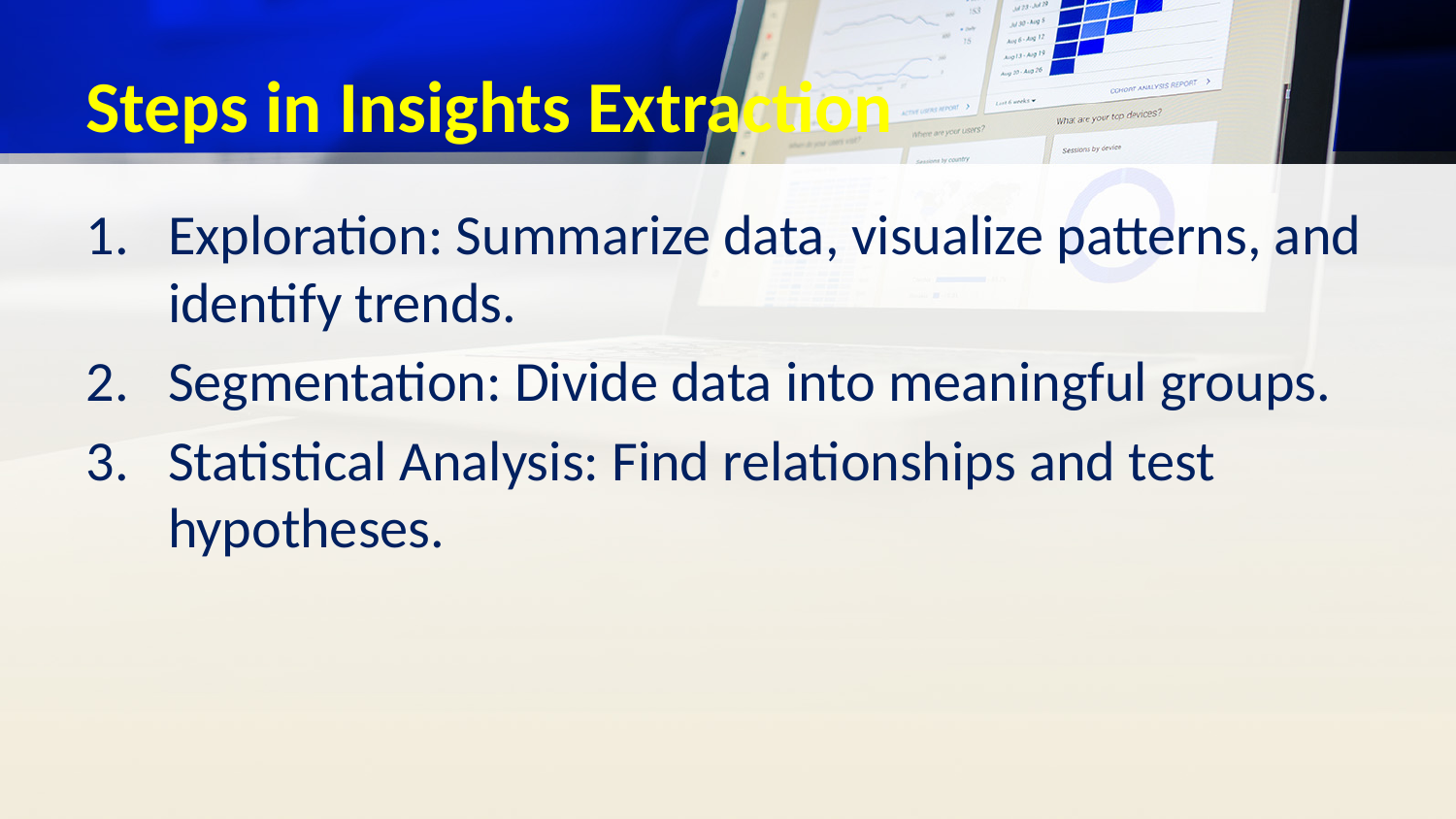

# Steps in Insights Extraction
Exploration: Summarize data, visualize patterns, and identify trends.
Segmentation: Divide data into meaningful groups.
Statistical Analysis: Find relationships and test hypotheses.